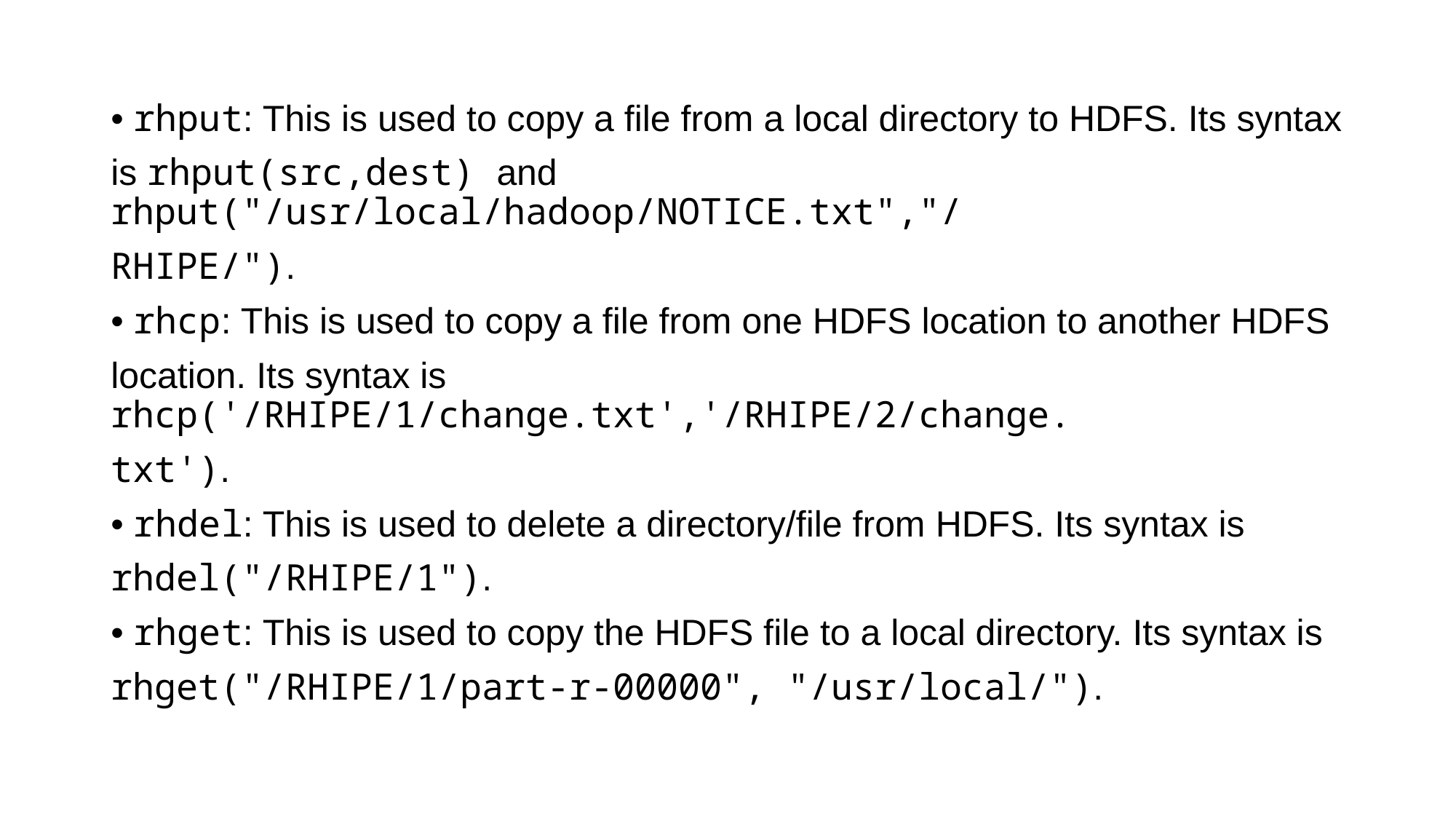

• rhput: This is used to copy a file from a local directory to HDFS. Its syntax
is rhput(src,dest) and rhput("/usr/local/hadoop/NOTICE.txt","/
RHIPE/").
• rhcp: This is used to copy a file from one HDFS location to another HDFS
location. Its syntax is rhcp('/RHIPE/1/change.txt','/RHIPE/2/change.
txt').
• rhdel: This is used to delete a directory/file from HDFS. Its syntax is
rhdel("/RHIPE/1").
• rhget: This is used to copy the HDFS file to a local directory. Its syntax is
rhget("/RHIPE/1/part-r-00000", "/usr/local/").